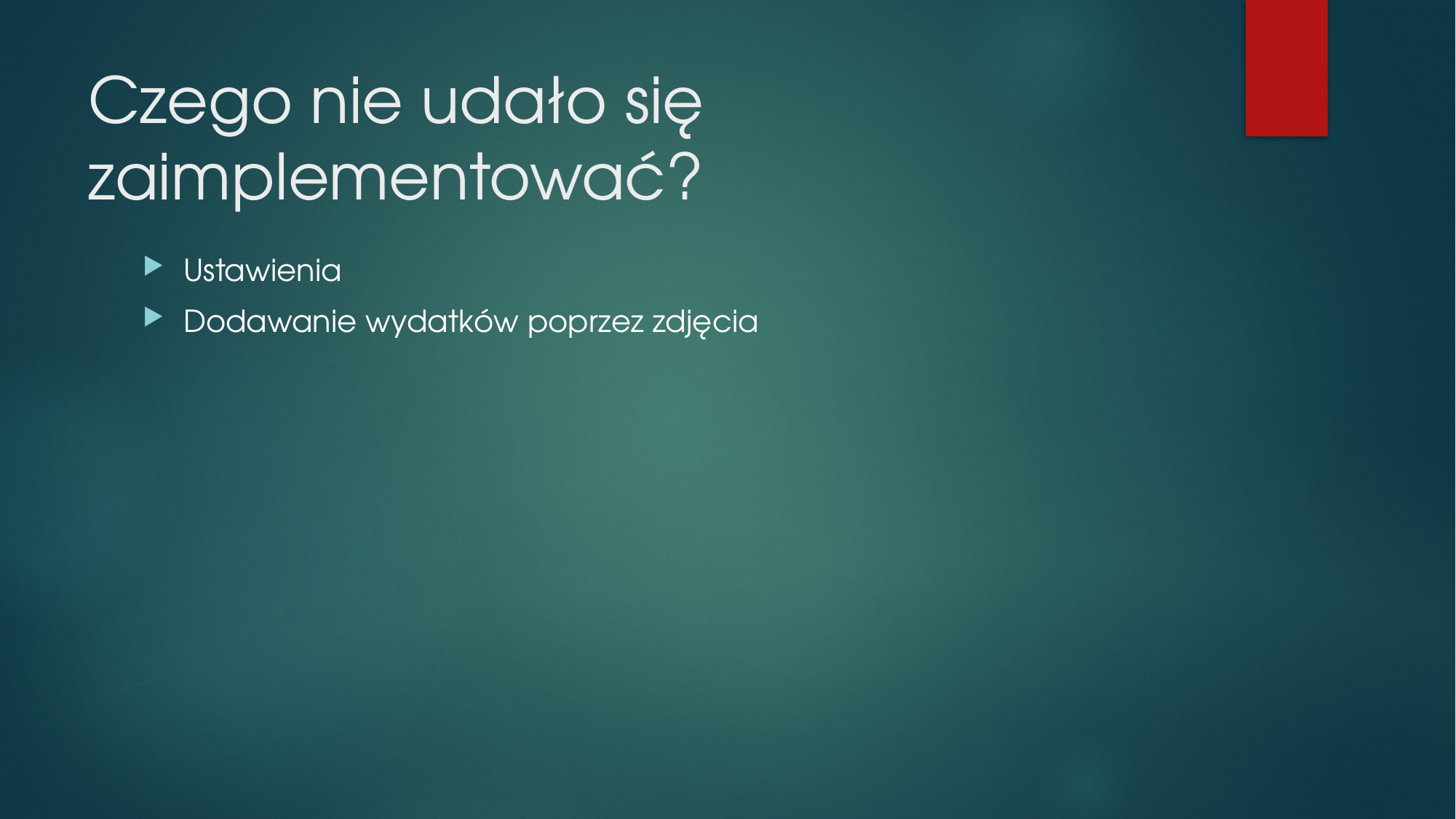

# Czego nie udało się zaimplementować?
Ustawienia
Dodawanie wydatków poprzez zdjęcia